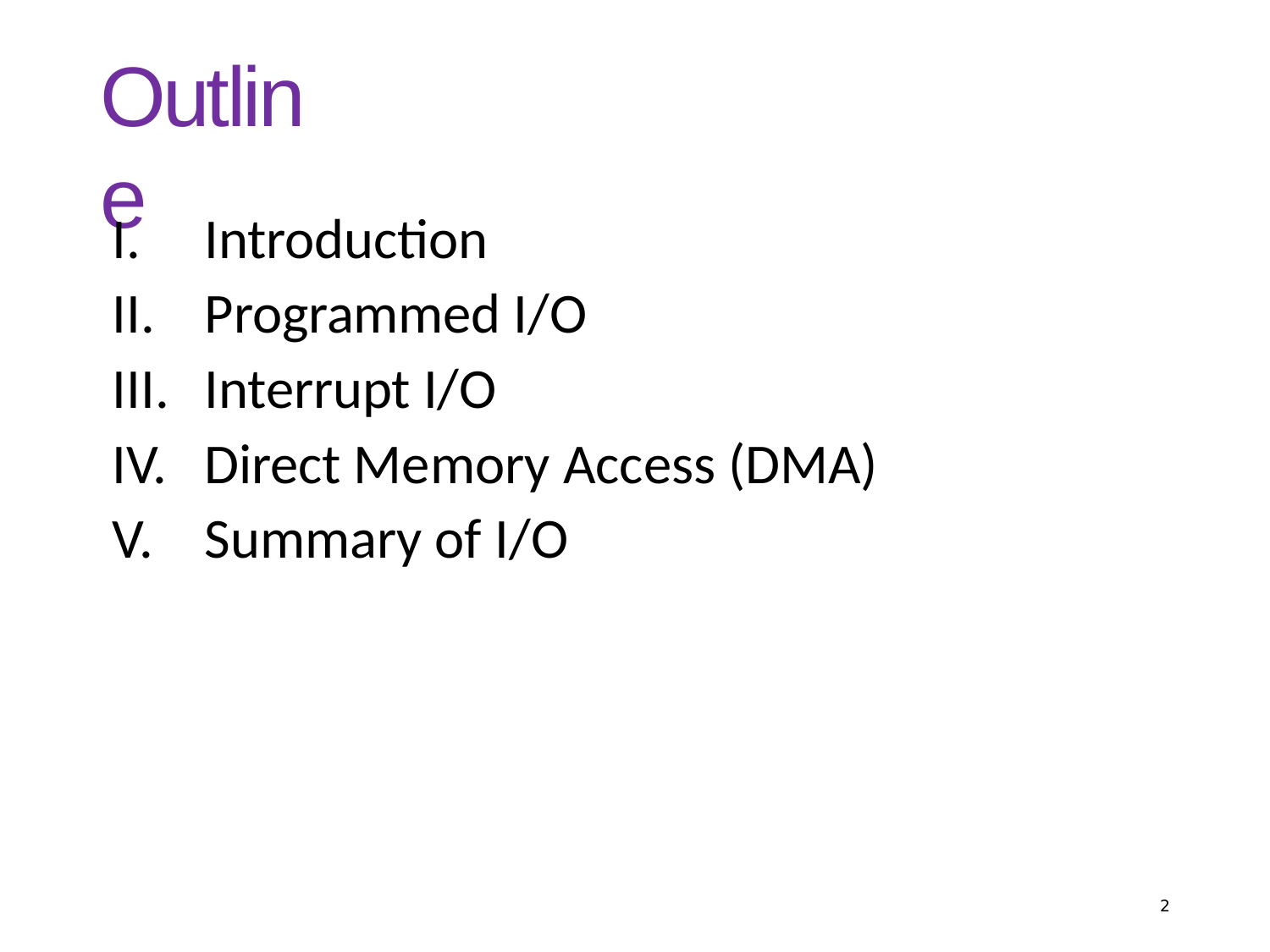

# Outline
Introduction
Programmed I/O
Interrupt I/O
Direct Memory Access (DMA)
Summary of I/O
2